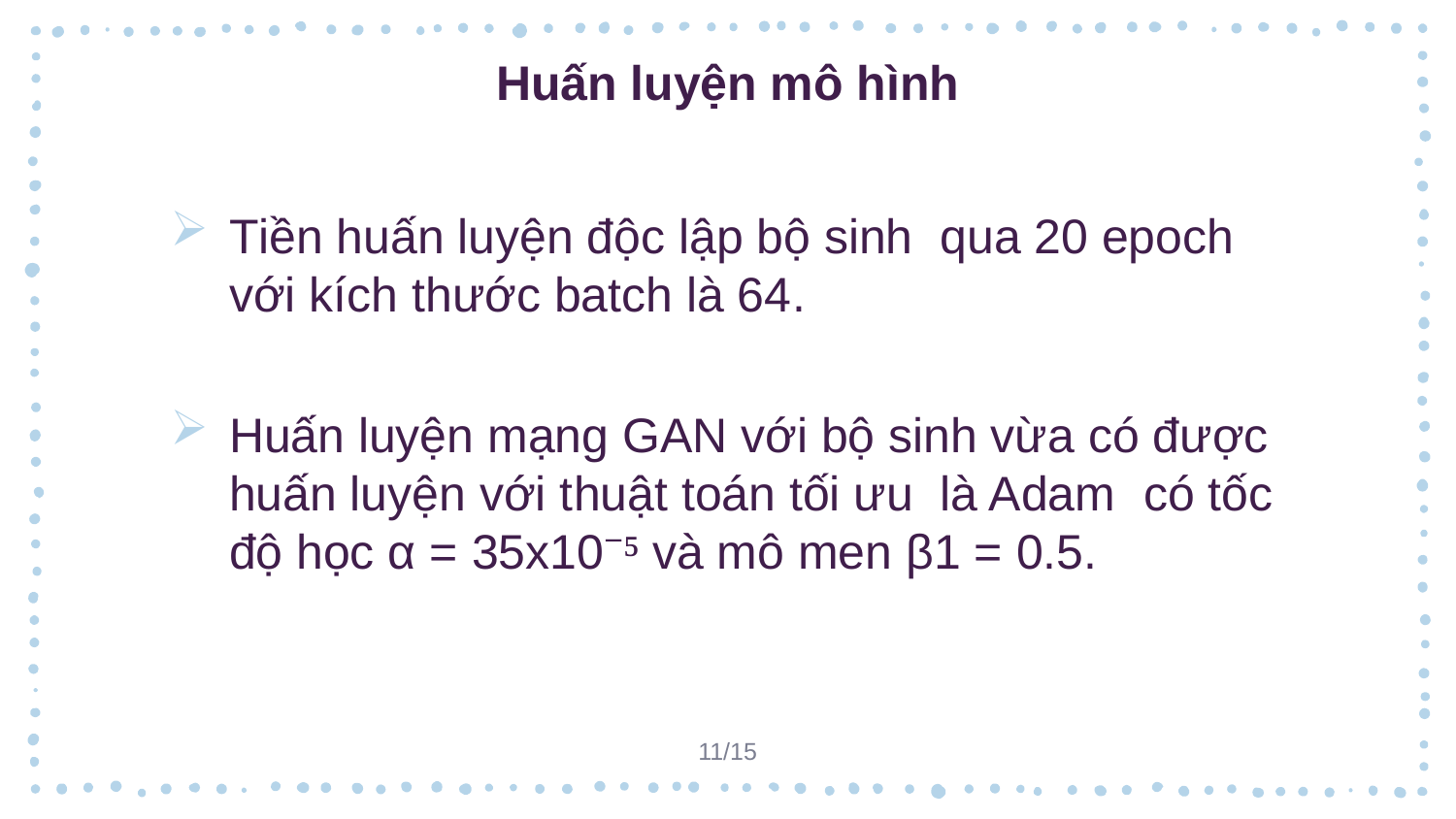

# Huấn luyện mô hình
Tiền huấn luyện độc lập bộ sinh  qua 20 epoch với kích thước batch là 64.

Huấn luyện mạng GAN với bộ sinh vừa có được huấn luyện với thuật toán tối ưu  là Adam  có tốc độ học α = 35x10⁻⁵ và mô men β1 = 0.5.

11/15